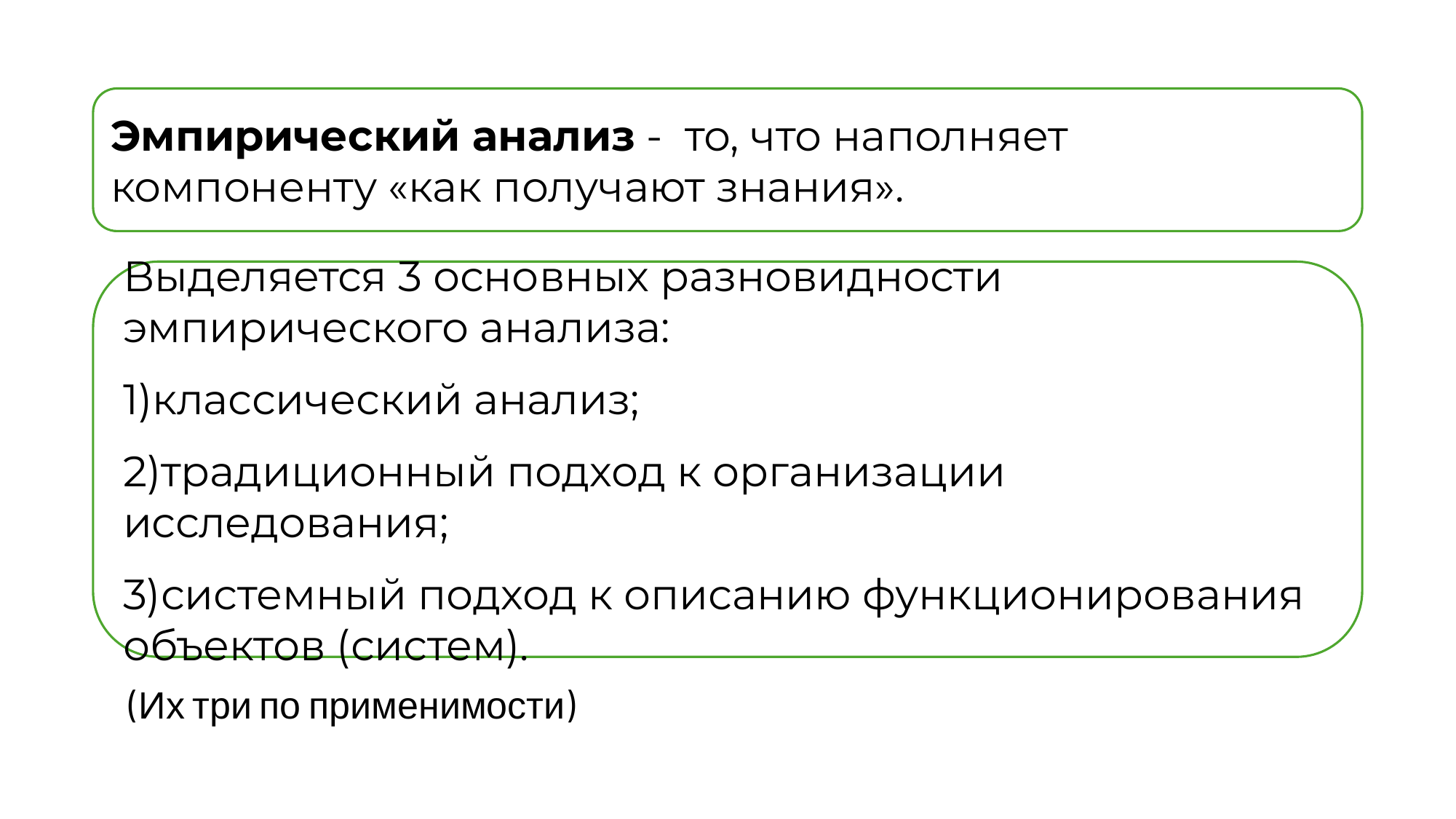

Эмпирический анализ -  то, что наполняет компоненту «как получают знания».
Выделяется 3 основных разновидности эмпирического анализа:
классический анализ;
традиционный подход к организации исследования;
системный подход к описанию функционирования объектов (систем).
(Их три по применимости)